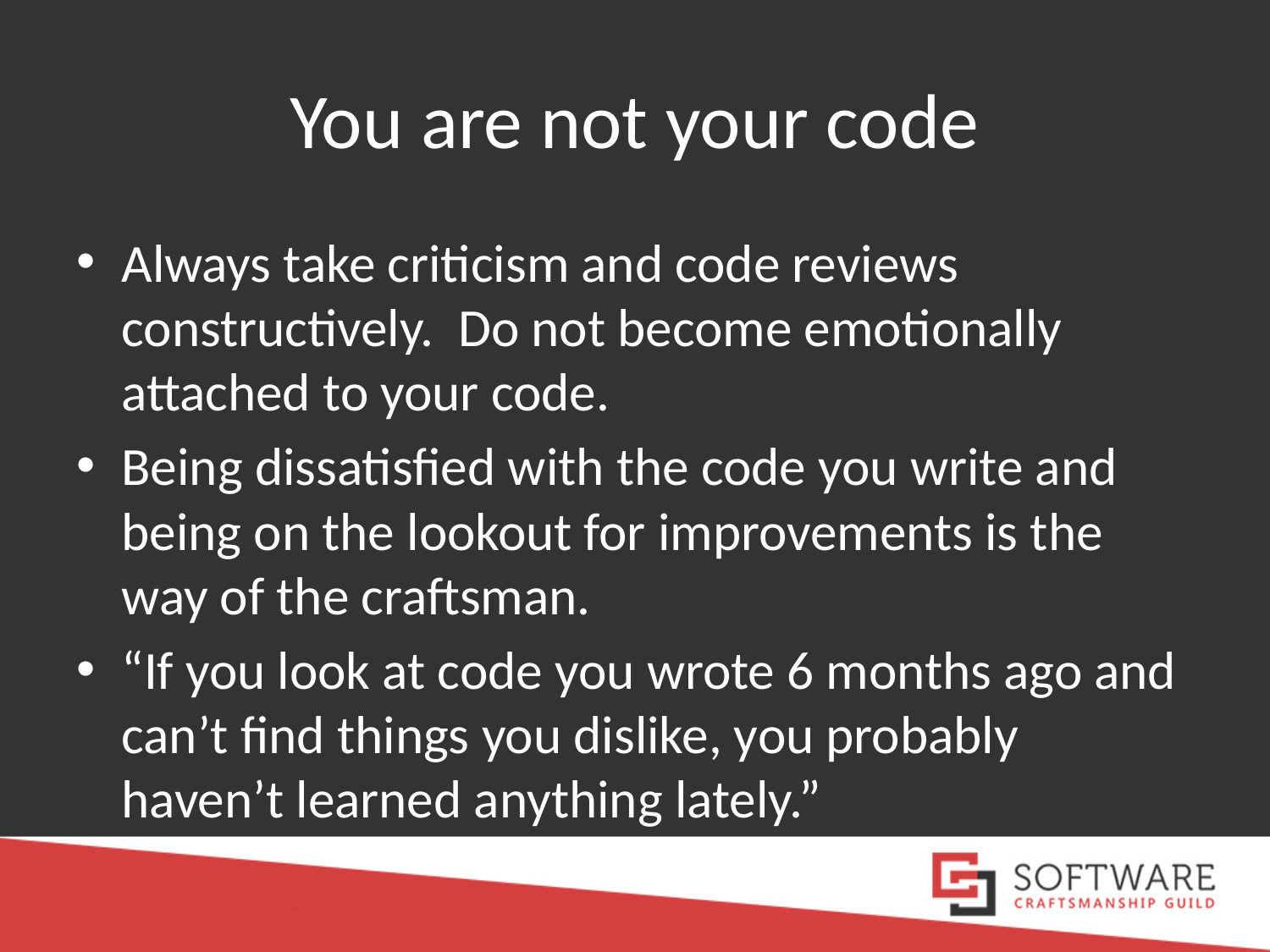

# You are not your code
Always take criticism and code reviews constructively.  Do not become emotionally attached to your code.
Being dissatisfied with the code you write and being on the lookout for improvements is the way of the craftsman.
“If you look at code you wrote 6 months ago and can’t find things you dislike, you probably haven’t learned anything lately.”